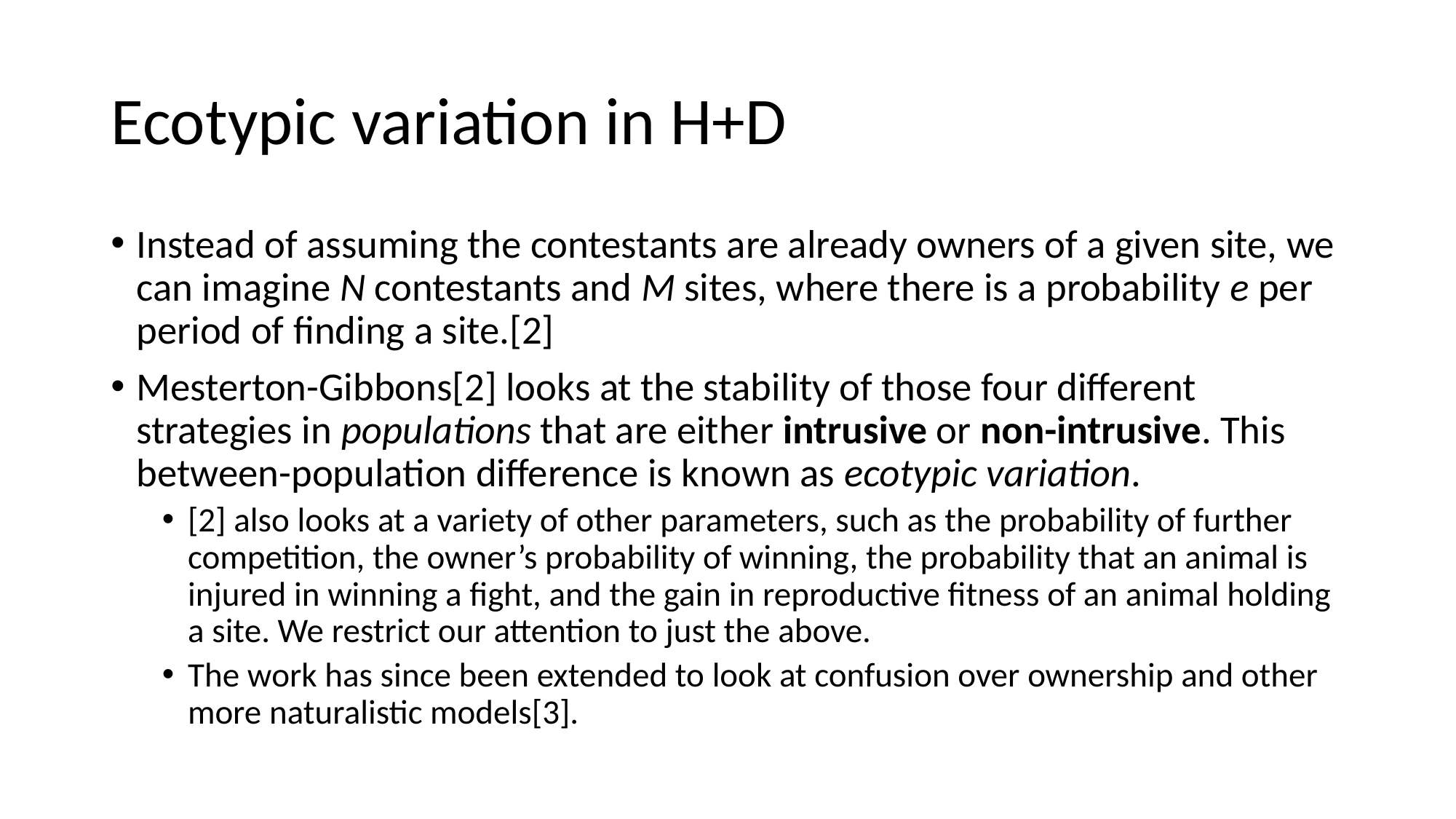

# Ecotypic variation in H+D
Instead of assuming the contestants are already owners of a given site, we can imagine N contestants and M sites, where there is a probability e per period of finding a site.[2]
Mesterton-Gibbons[2] looks at the stability of those four different strategies in populations that are either intrusive or non-intrusive. This between-population difference is known as ecotypic variation.
[2] also looks at a variety of other parameters, such as the probability of further competition, the owner’s probability of winning, the probability that an animal is injured in winning a fight, and the gain in reproductive fitness of an animal holding a site. We restrict our attention to just the above.
The work has since been extended to look at confusion over ownership and other more naturalistic models[3].